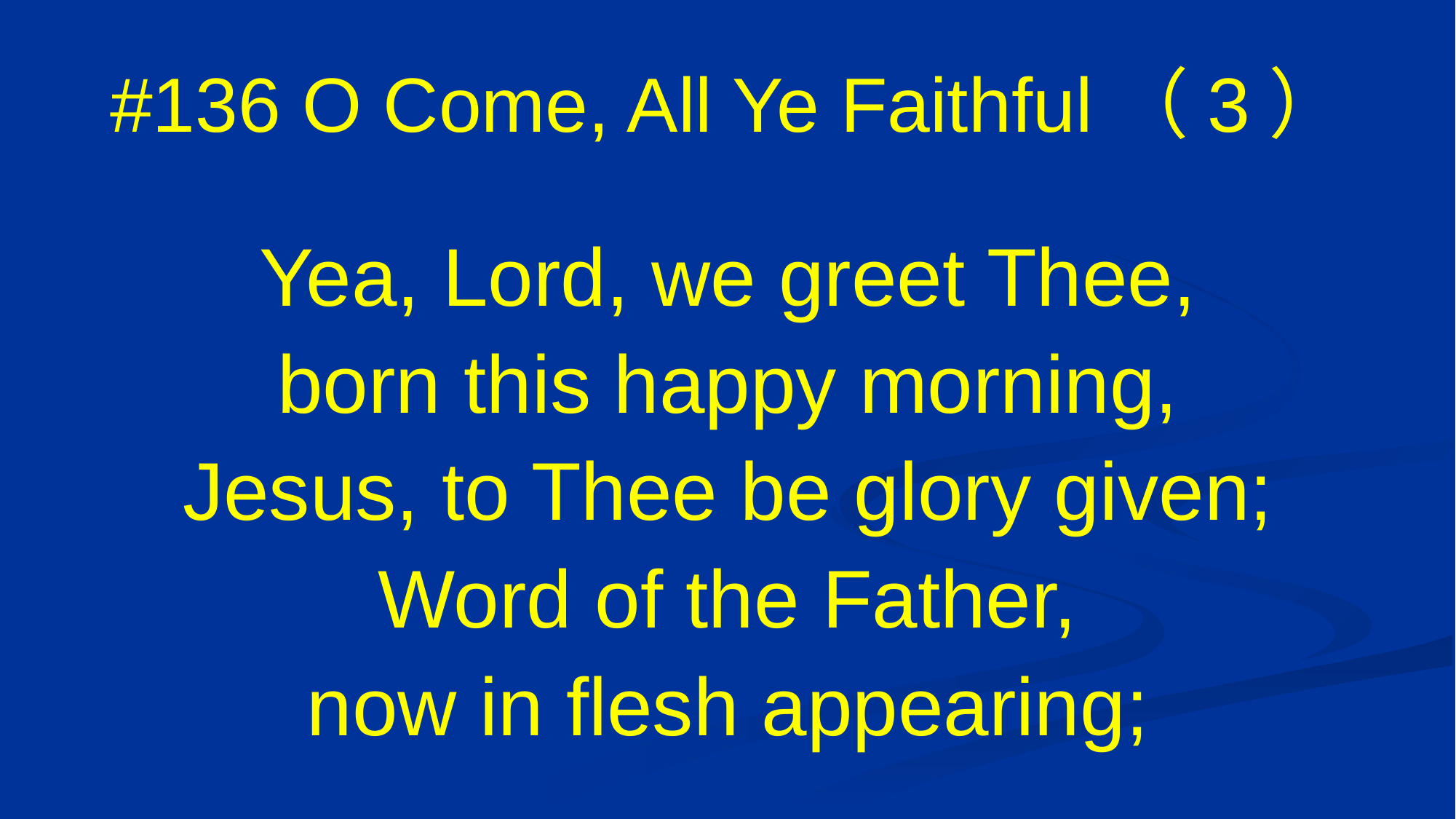

# #136 O Come, All Ye Faithful（3）
Yea, Lord, we greet Thee,
born this happy morning,
Jesus, to Thee be glory given;
Word of the Father,
now in flesh appearing;